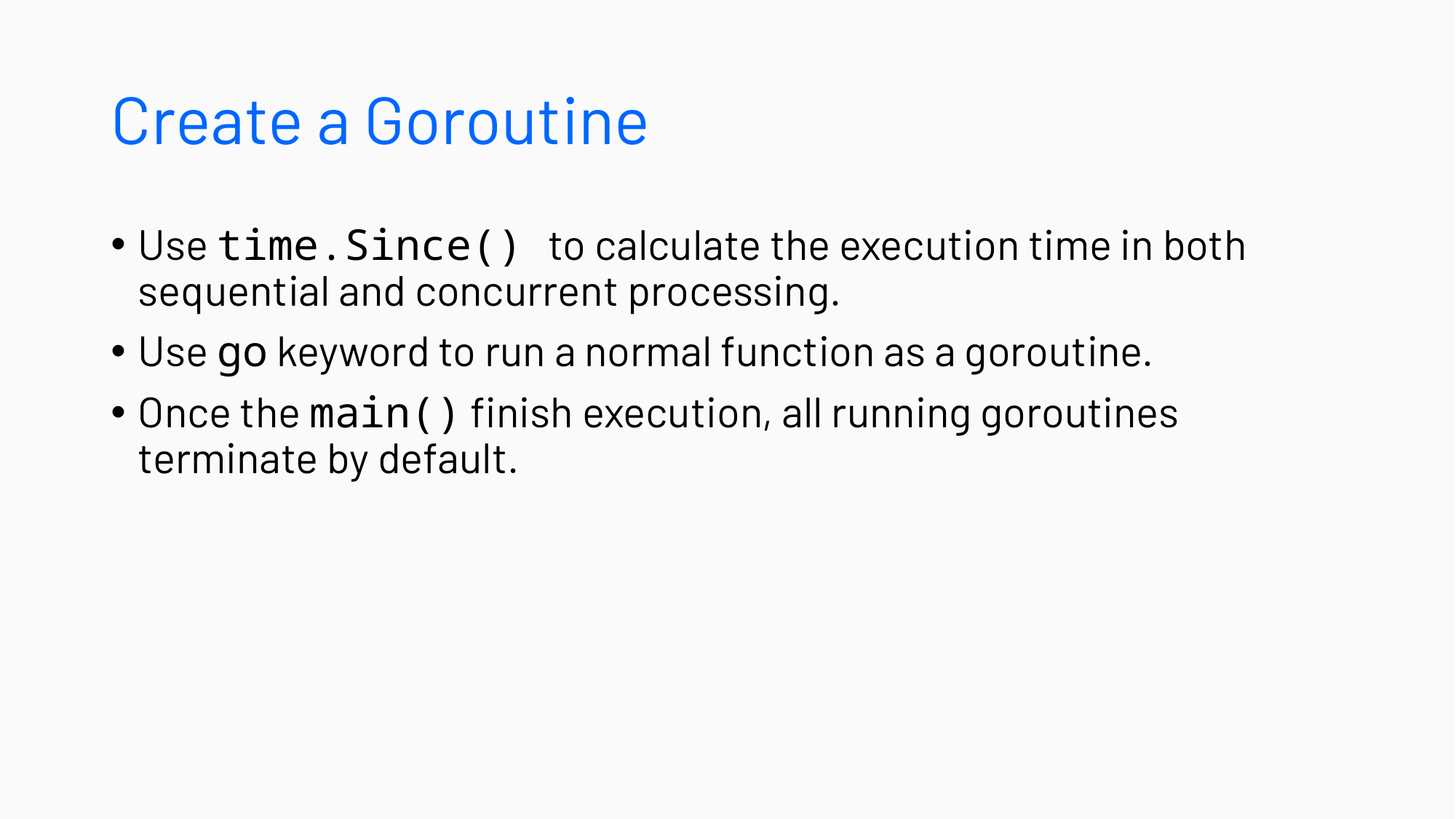

# Create a Goroutine
Use time.Since() to calculate the execution time in both sequential and concurrent processing.
Use go keyword to run a normal function as a goroutine.
Once the main() finish execution, all running goroutines terminate by default.